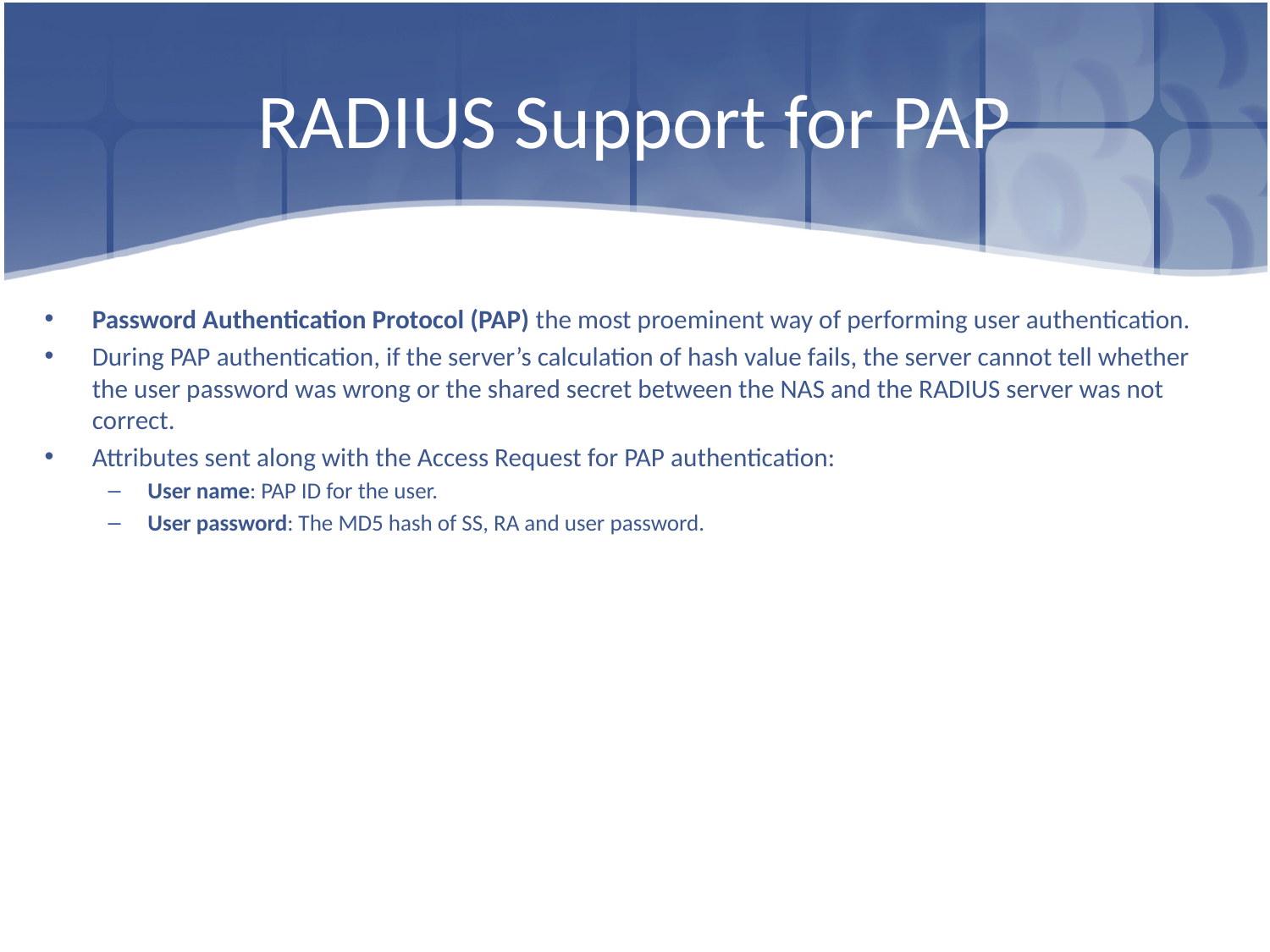

# RADIUS Support for PAP
Password Authentication Protocol (PAP) the most proeminent way of performing user authentication.
During PAP authentication, if the server’s calculation of hash value fails, the server cannot tell whether the user password was wrong or the shared secret between the NAS and the RADIUS server was not correct.
Attributes sent along with the Access Request for PAP authentication:
User name: PAP ID for the user.
User password: The MD5 hash of SS, RA and user password.